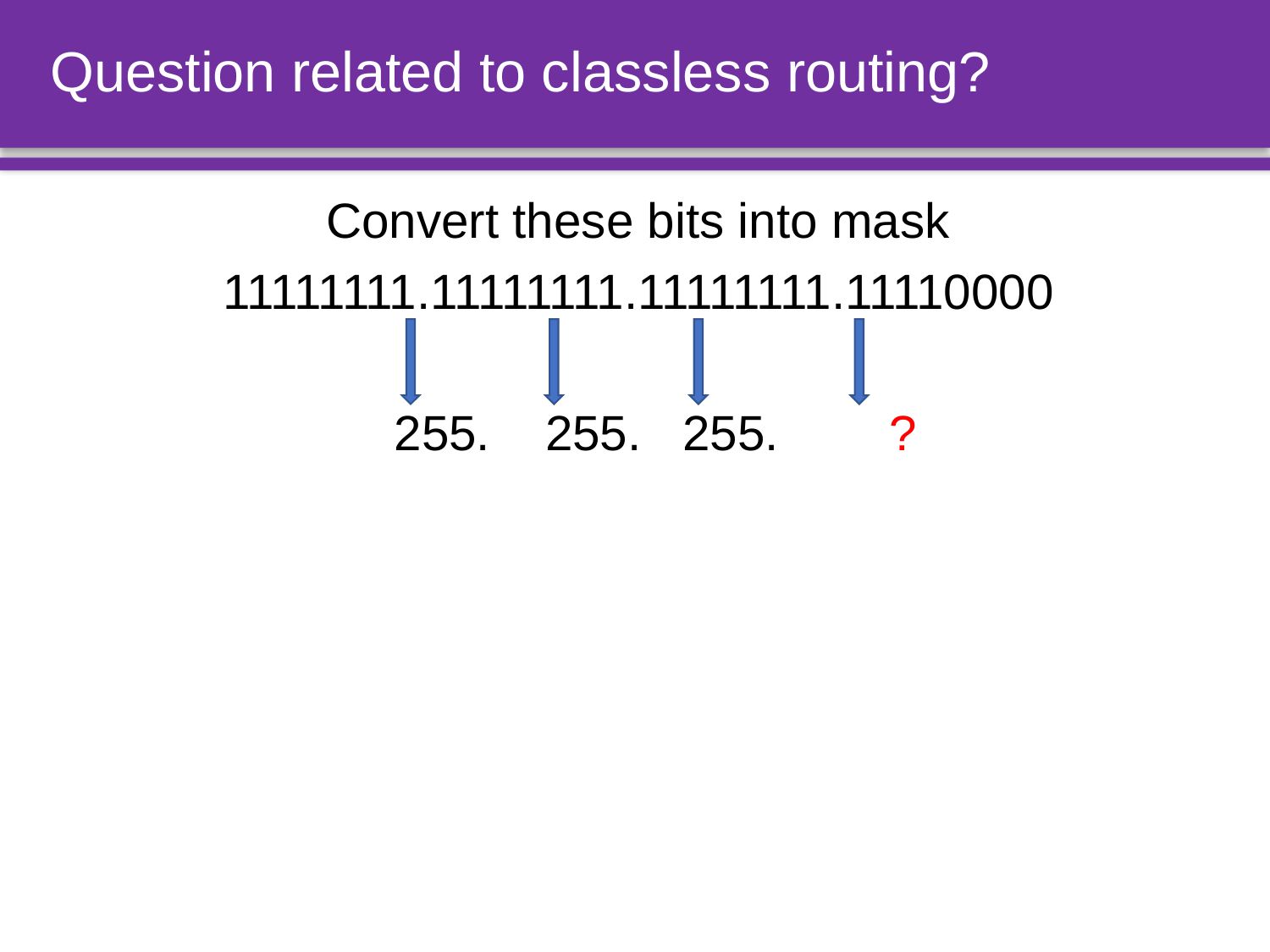

# Question related to classless routing?
Convert these bits into mask
11111111.11111111.11111111.11110000

                         255.    255.   255.        ?